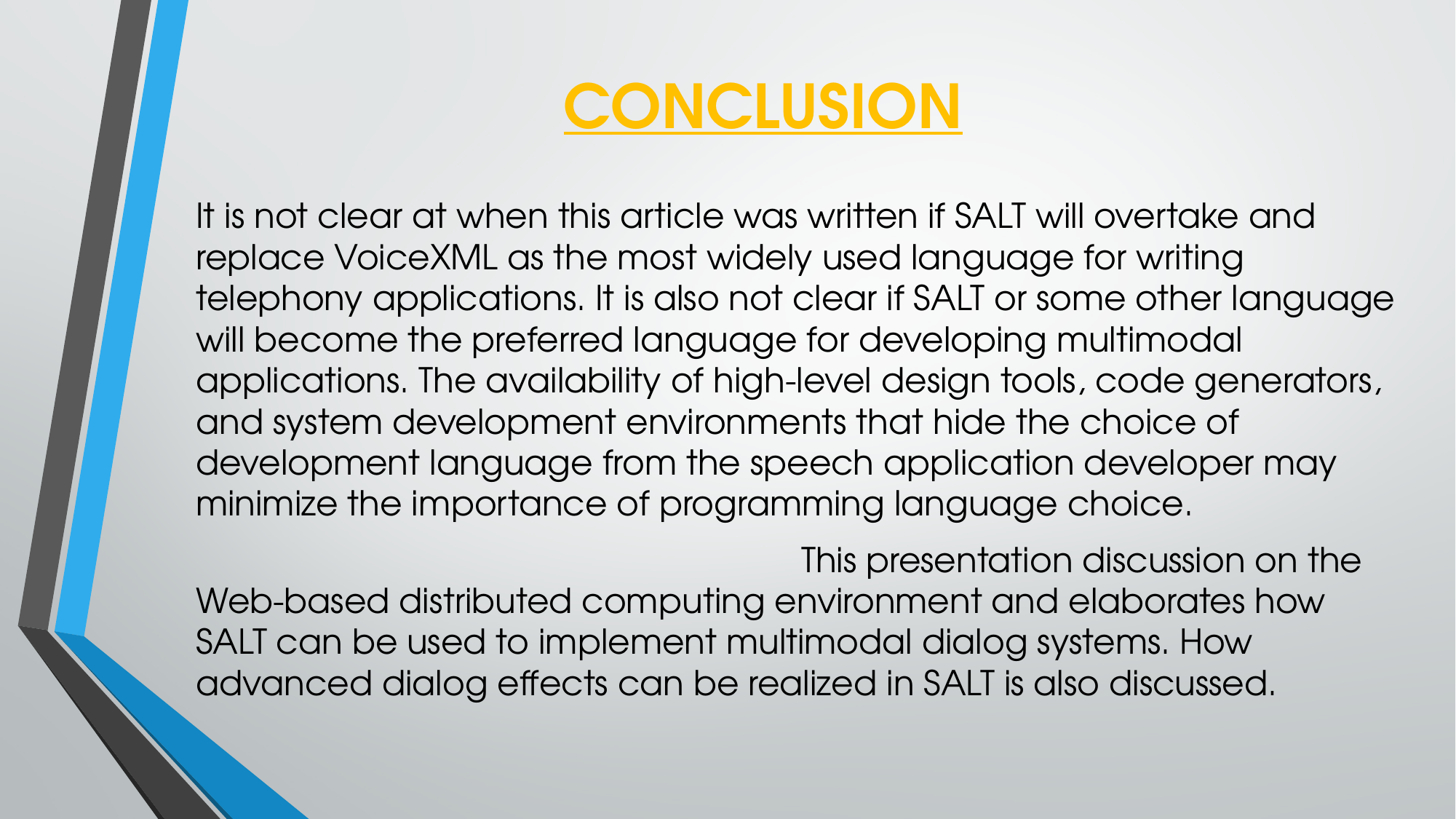

# conclusion
It is not clear at when this article was written if SALT will overtake and replace VoiceXML as the most widely used language for writing telephony applications. It is also not clear if SALT or some other language will become the preferred language for developing multimodal applications. The availability of high-level design tools, code generators, and system development environments that hide the choice of development language from the speech application developer may minimize the importance of programming language choice.
                                                                This presentation discussion on the Web-based distributed computing environment and elaborates how SALT can be used to implement multimodal dialog systems. How advanced dialog effects can be realized in SALT is also discussed.